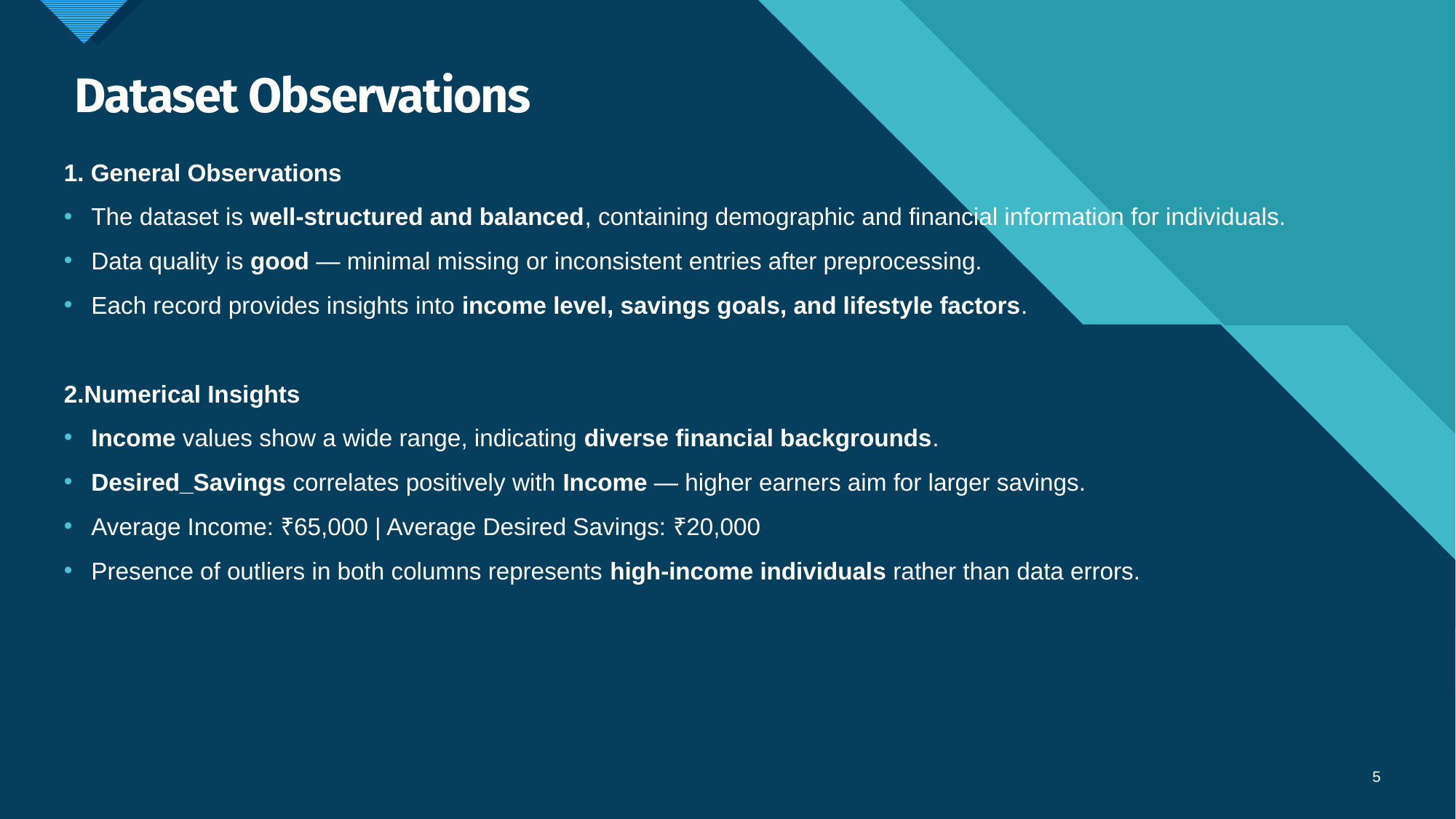

# Dataset Observations
1. General Observations
The dataset is well-structured and balanced, containing demographic and financial information for individuals.
Data quality is good — minimal missing or inconsistent entries after preprocessing.
Each record provides insights into income level, savings goals, and lifestyle factors.

2.Numerical Insights
Income values show a wide range, indicating diverse financial backgrounds.
Desired_Savings correlates positively with Income — higher earners aim for larger savings.
Average Income: ₹65,000 | Average Desired Savings: ₹20,000
Presence of outliers in both columns represents high-income individuals rather than data errors.

5